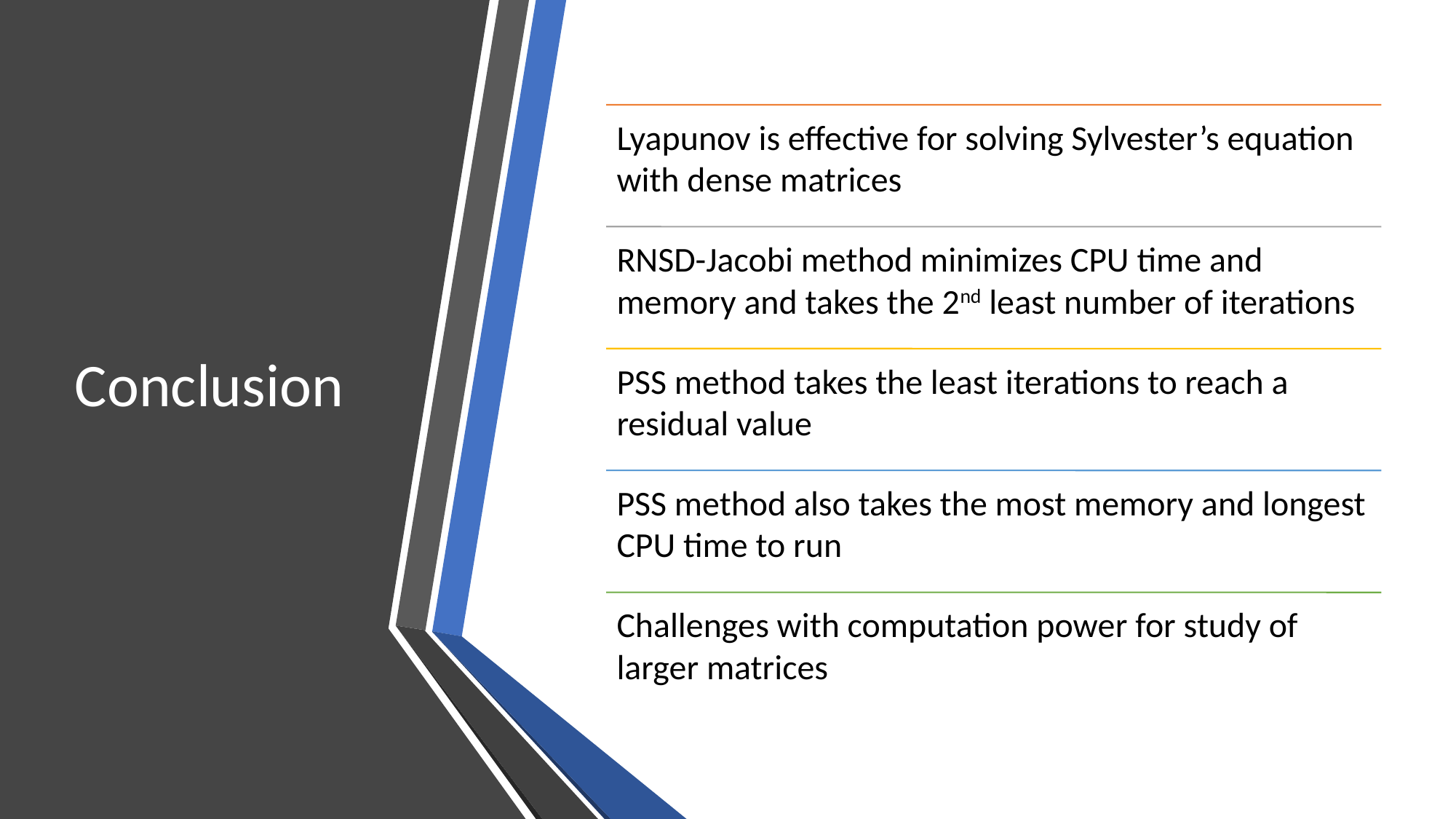

# Conclusion
Lyapunov is effective for solving Sylvester’s equation with dense matrices
RNSD-Jacobi method minimizes CPU time and memory and takes the 2nd least number of iterations
PSS method takes the least iterations to reach a residual value
PSS method also takes the most memory and longest CPU time to run
Challenges with computation power for study of larger matrices